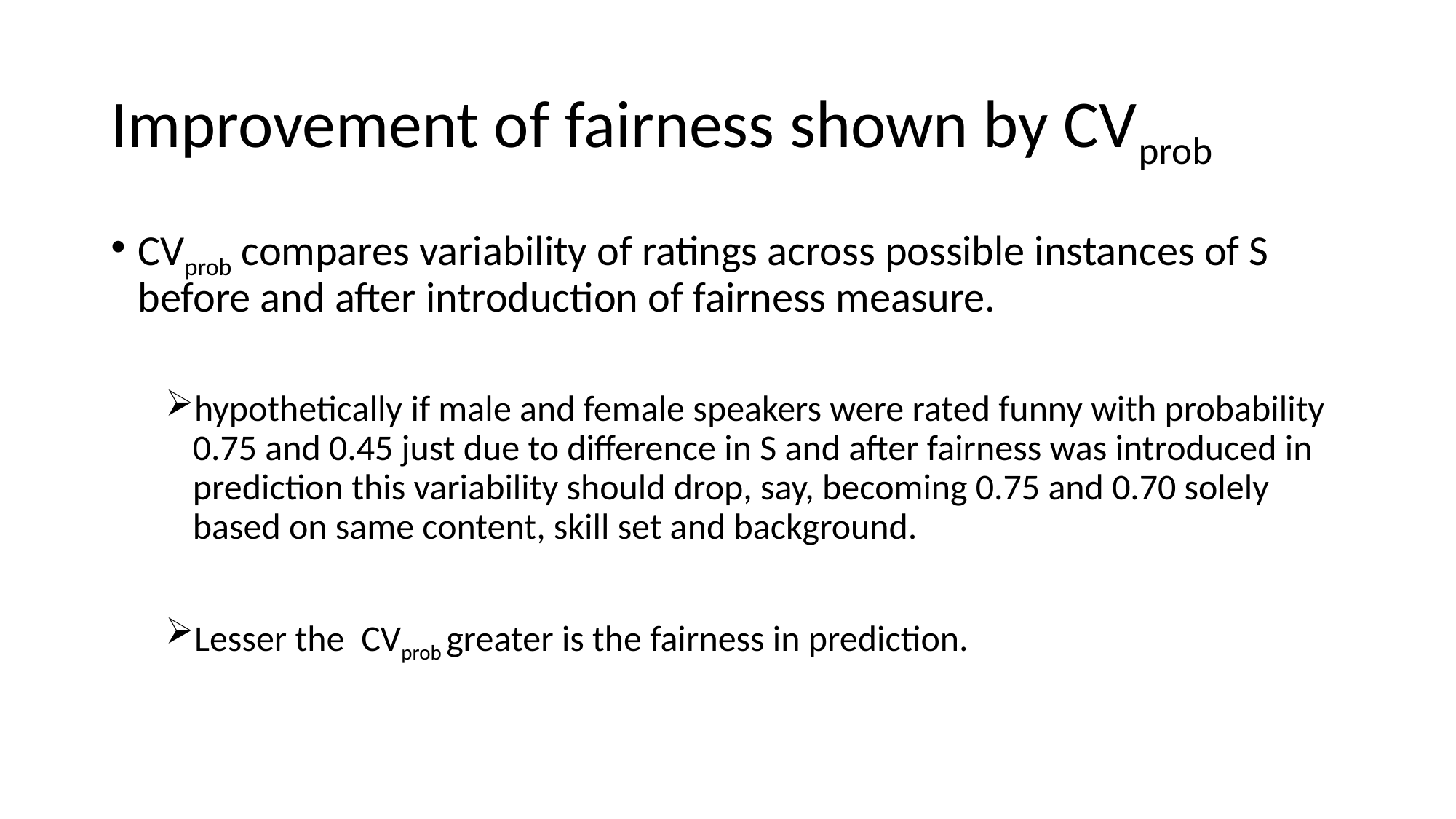

# Improvement of fairness shown by CVprob
CVprob compares variability of ratings across possible instances of S before and after introduction of fairness measure.

hypothetically if male and female speakers were rated funny with probability 0.75 and 0.45 just due to difference in S and after fairness was introduced in prediction this variability should drop, say, becoming 0.75 and 0.70 solely based on same content, skill set and background.

Lesser the  CVprob greater is the fairness in prediction.